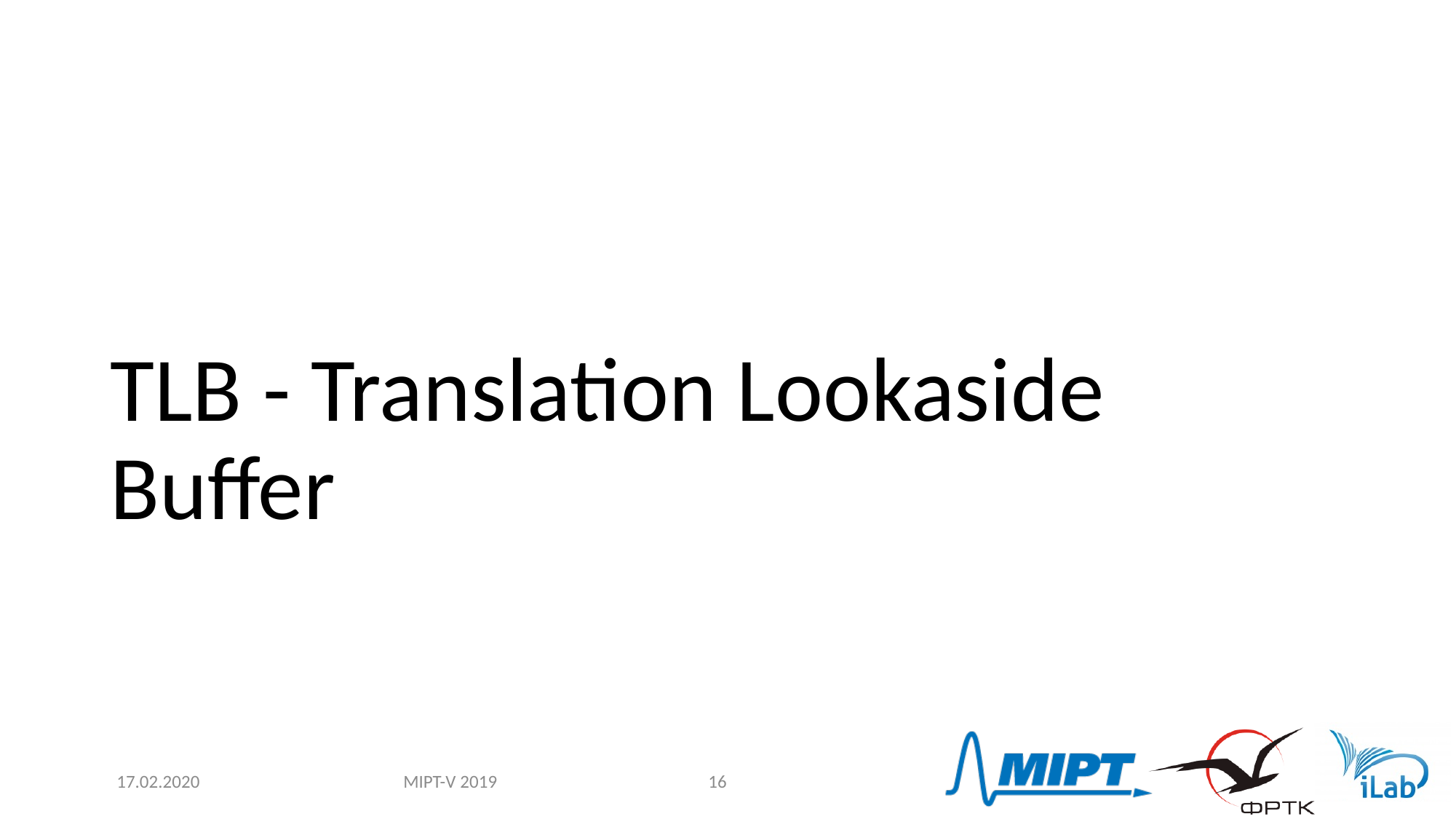

# TLB - Translation Lookaside Buffer

MIPT-V 2019
17.02.2020
16